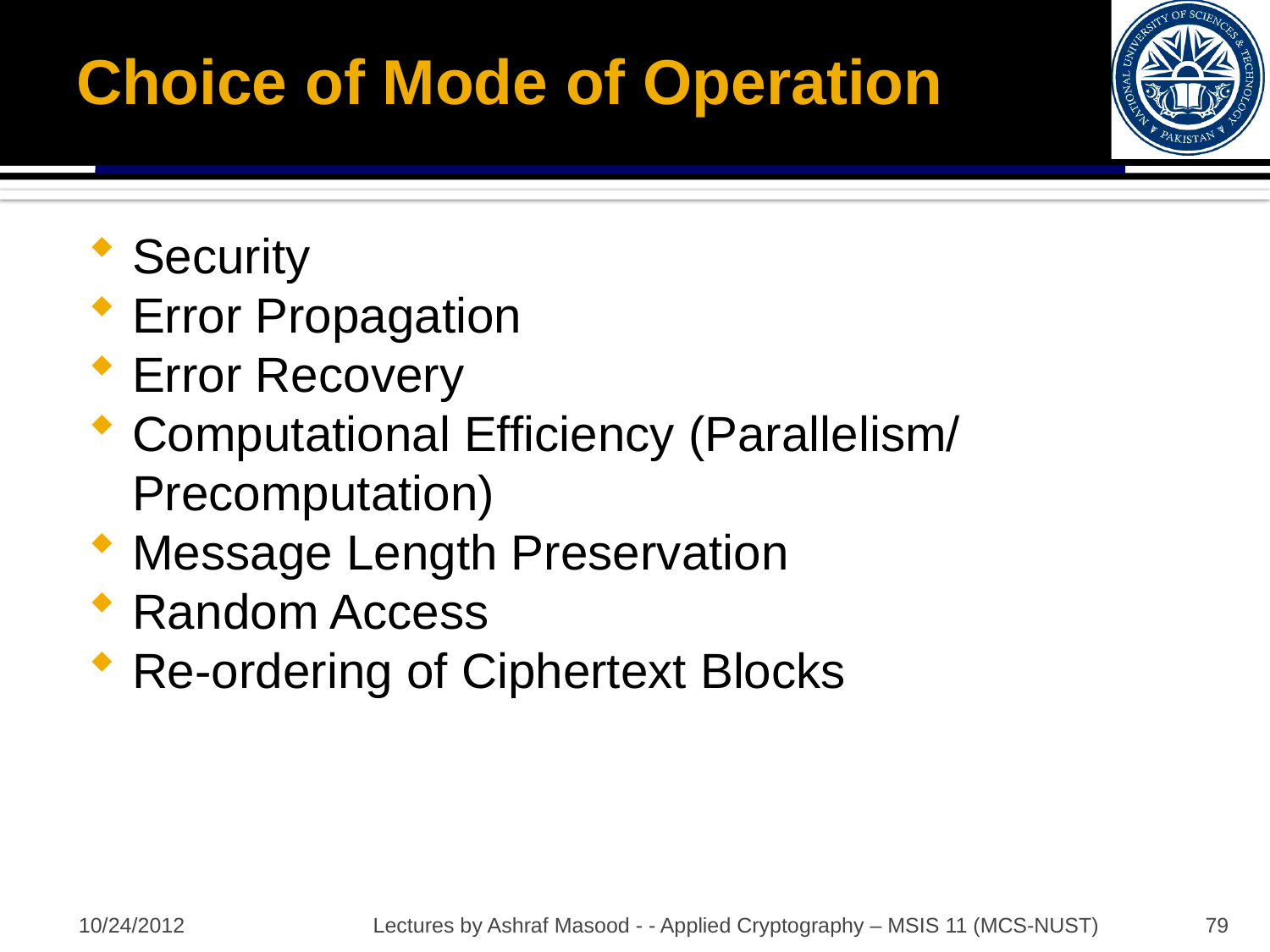

# Choice of Mode of Operation
Security
Error Propagation
Error Recovery
Computational Efficiency (Parallelism/ Precomputation)
Message Length Preservation
Random Access
Re-ordering of Ciphertext Blocks
10/24/2012
Lectures by Ashraf Masood - - Applied Cryptography – MSIS 11 (MCS-NUST)
79